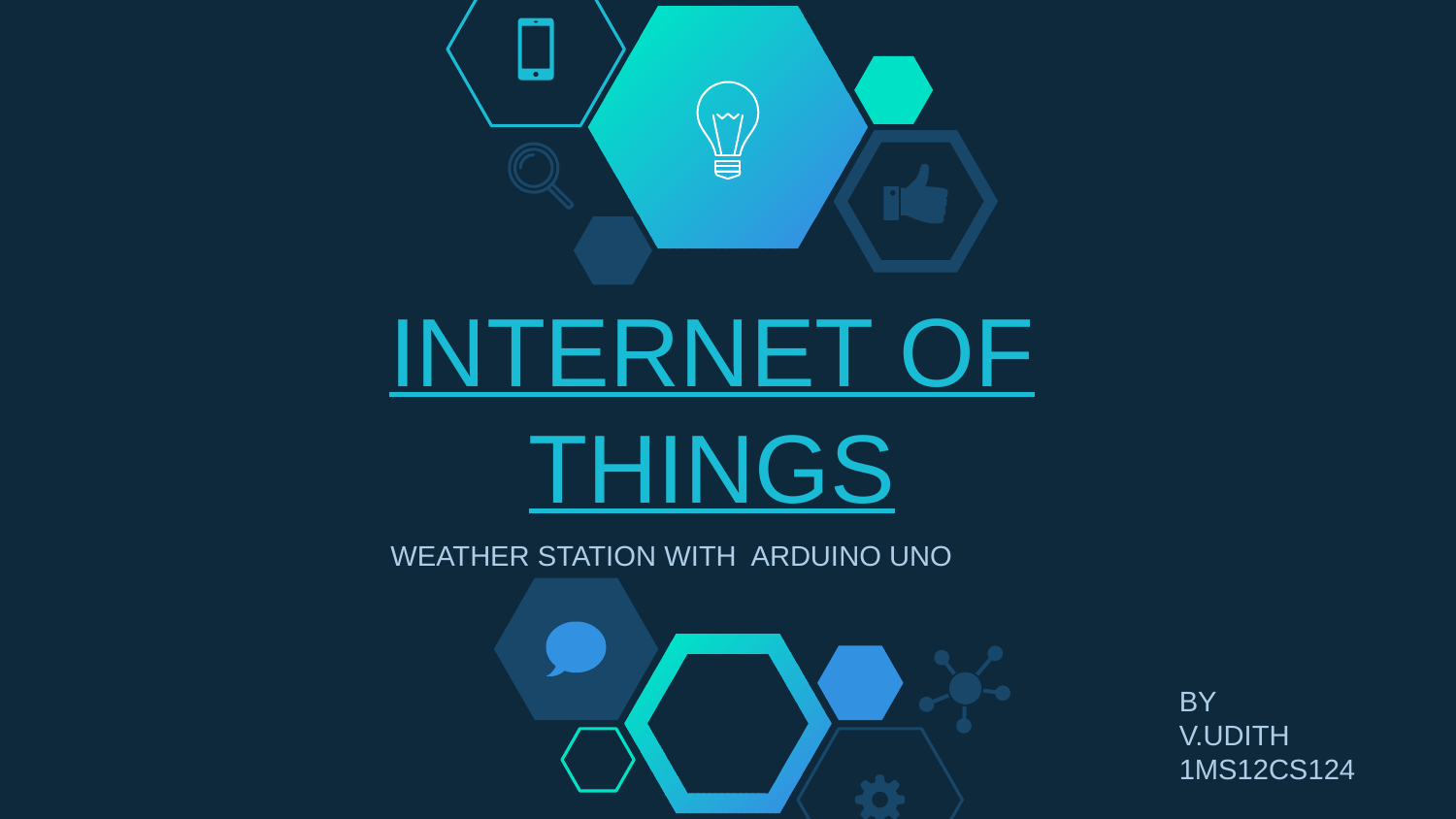

# INTERNET OF THINGS
WEATHER STATION WITH  ARDUINO UNO
BY
V.UDITH
1MS12CS124